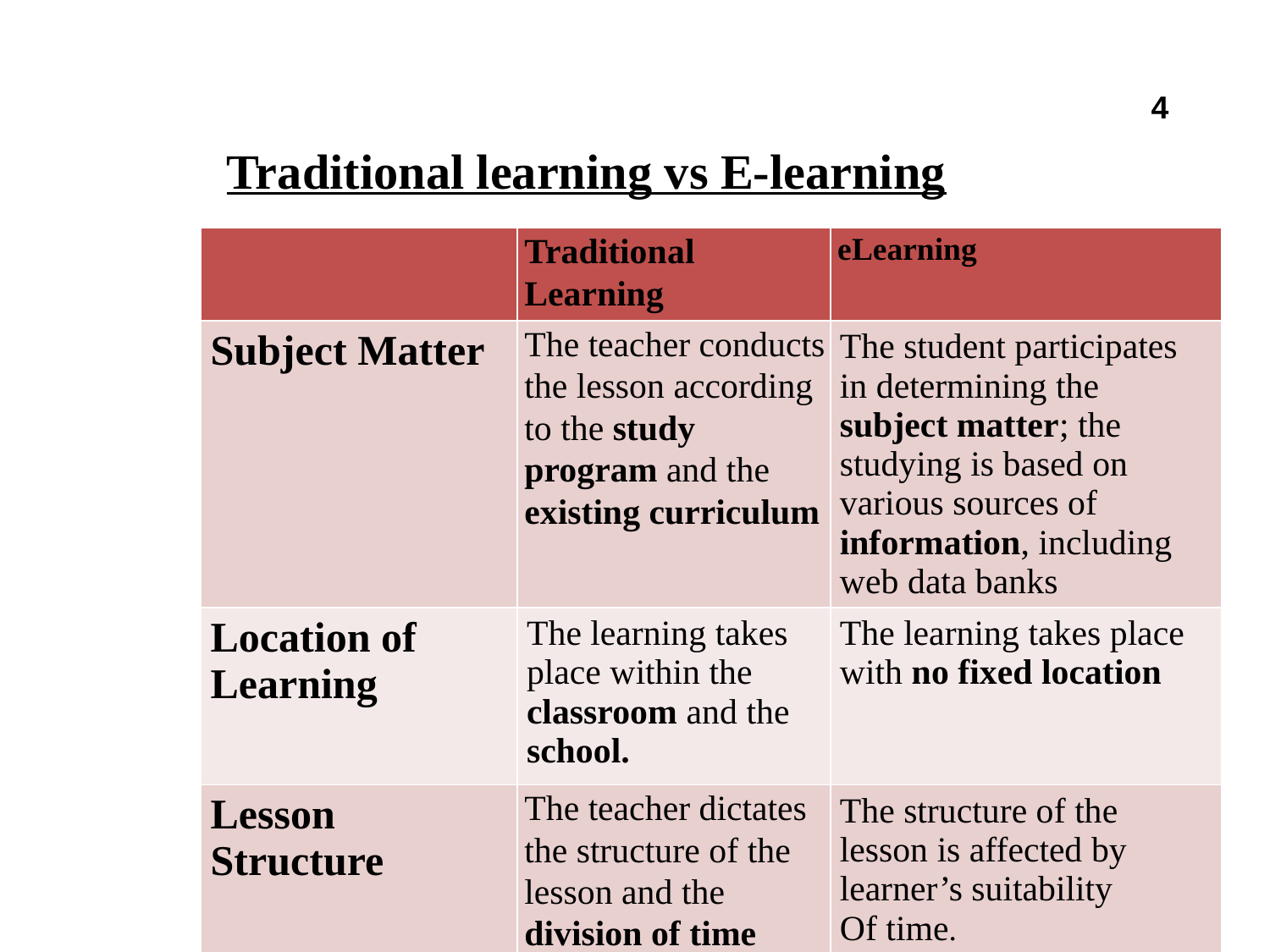

# Traditional learning vs E-learning
4
|  | Traditional Learning | eLearning |
| --- | --- | --- |
| Subject Matter | The teacher conducts the lesson according to the study program and the existing curriculum | The student participates in determining the subject matter; the studying is based on various sources of information, including web data banks |
| Location of Learning | The learning takes place within the classroom and the school. | The learning takes place with no fixed location |
| Lesson Structure | The teacher dictates the structure of the lesson and the division of time | The structure of the lesson is affected by learner’s suitability Of time. |